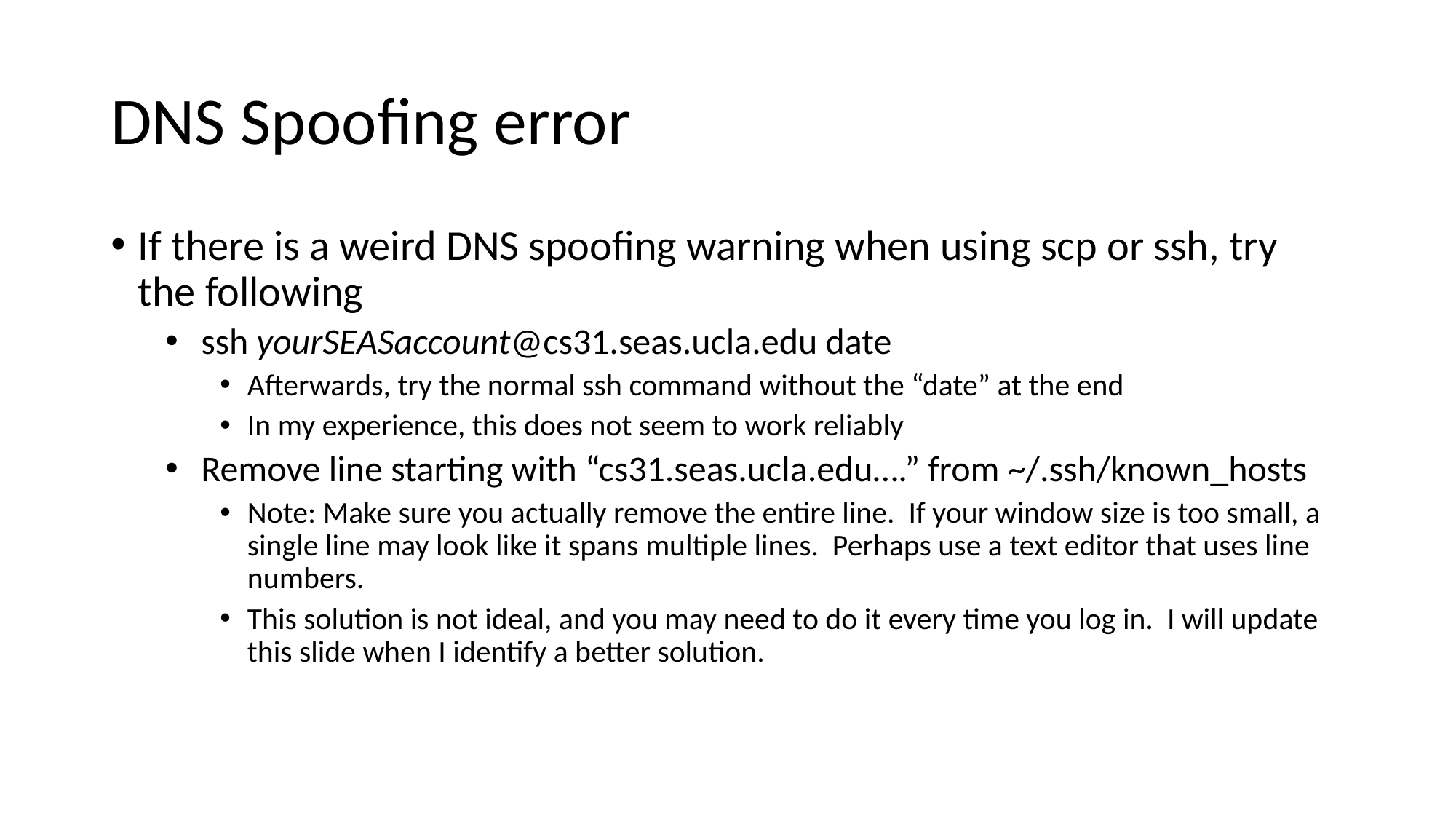

# DNS Spoofing error
If there is a weird DNS spoofing warning when using scp or ssh, try the following
 ssh yourSEASaccount@cs31.seas.ucla.edu date
Afterwards, try the normal ssh command without the “date” at the end
In my experience, this does not seem to work reliably
 Remove line starting with “cs31.seas.ucla.edu….” from ~/.ssh/known_hosts
Note: Make sure you actually remove the entire line.  If your window size is too small, a single line may look like it spans multiple lines.  Perhaps use a text editor that uses line numbers.
This solution is not ideal, and you may need to do it every time you log in.  I will update this slide when I identify a better solution.